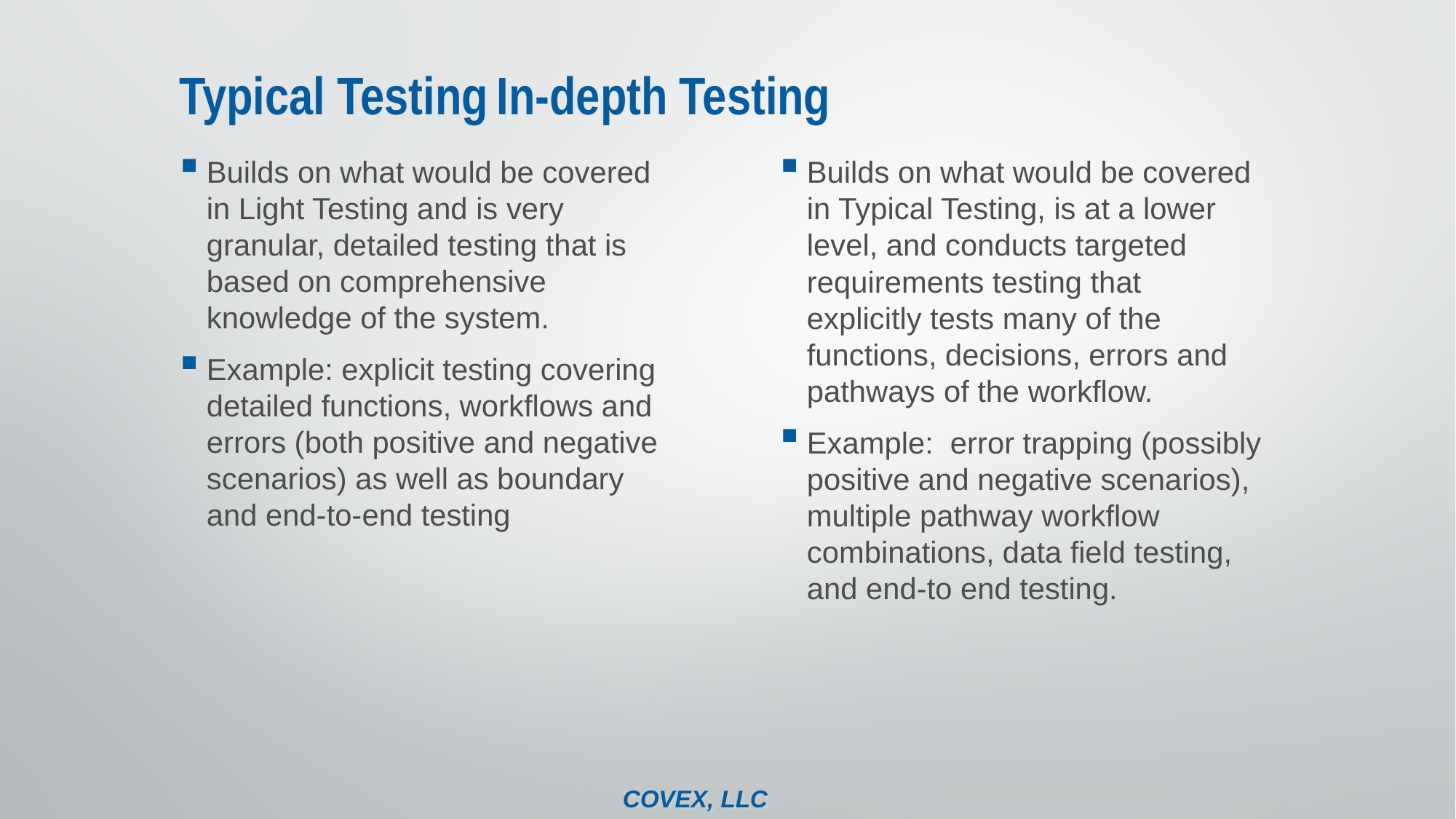

# Typical Testing							In-depth Testing
Builds on what would be covered in Typical Testing, is at a lower level, and conducts targeted requirements testing that explicitly tests many of the functions, decisions, errors and pathways of the workflow.
Example:  error trapping (possibly positive and negative scenarios), multiple pathway workflow combinations, data field testing, and end-to end testing.
Builds on what would be covered in Light Testing and is very granular, detailed testing that is based on comprehensive knowledge of the system.
Example: explicit testing covering detailed functions, workflows and errors (both positive and negative scenarios) as well as boundary and end-to-end testing